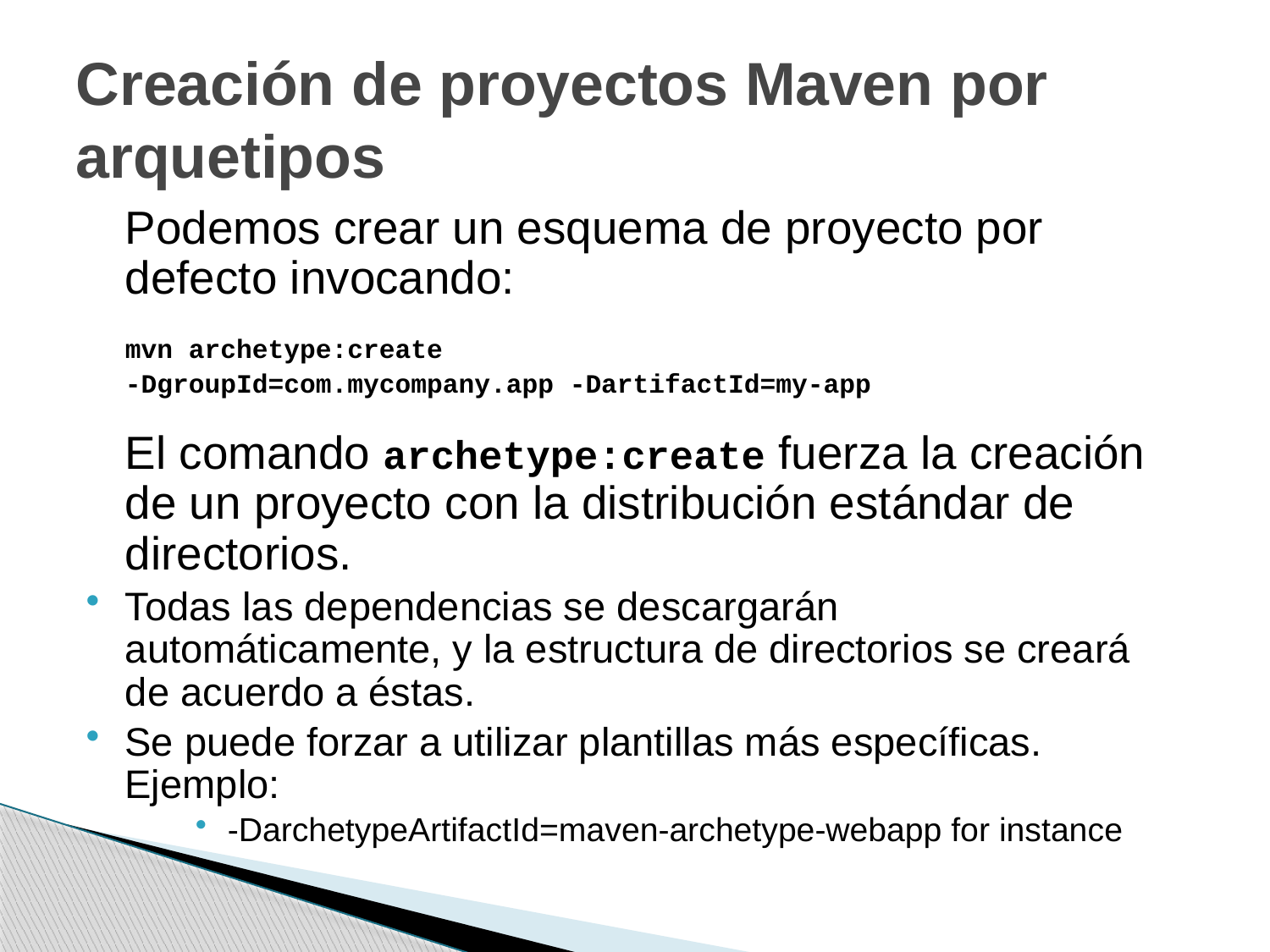

# Creación de proyectos Maven por arquetipos
	Podemos crear un esquema de proyecto por defecto invocando:

	mvn archetype:create
		-DgroupId=com.mycompany.app -DartifactId=my-app

	El comando archetype:create fuerza la creación de un proyecto con la distribución estándar de directorios.
Todas las dependencias se descargarán automáticamente, y la estructura de directorios se creará de acuerdo a éstas.
Se puede forzar a utilizar plantillas más específicas. Ejemplo:
-DarchetypeArtifactId=maven-archetype-webapp for instance